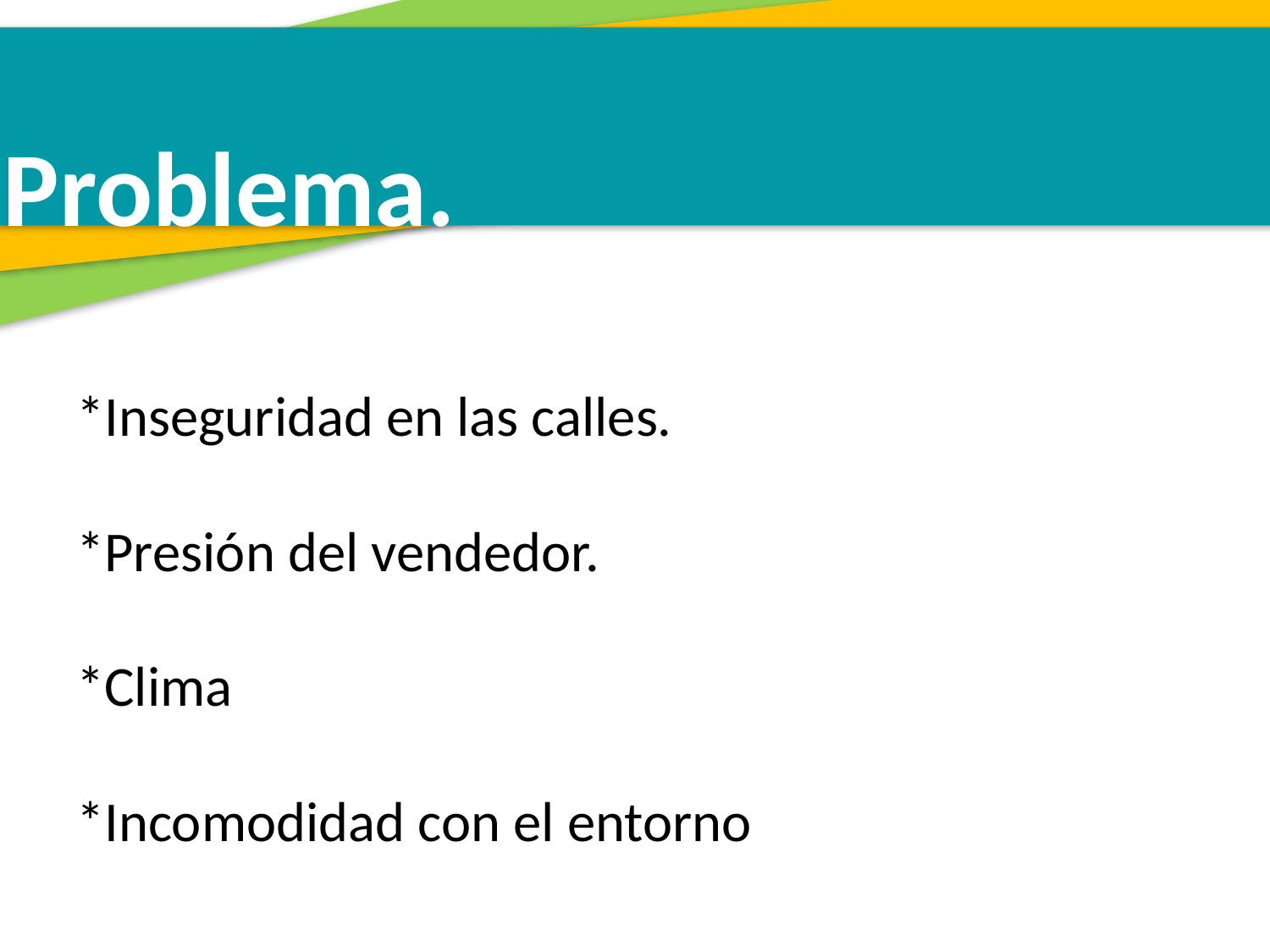

Problema.

*Inseguridad en las calles.

*Presión del vendedor.

*Clima

*Incomodidad con el entorno